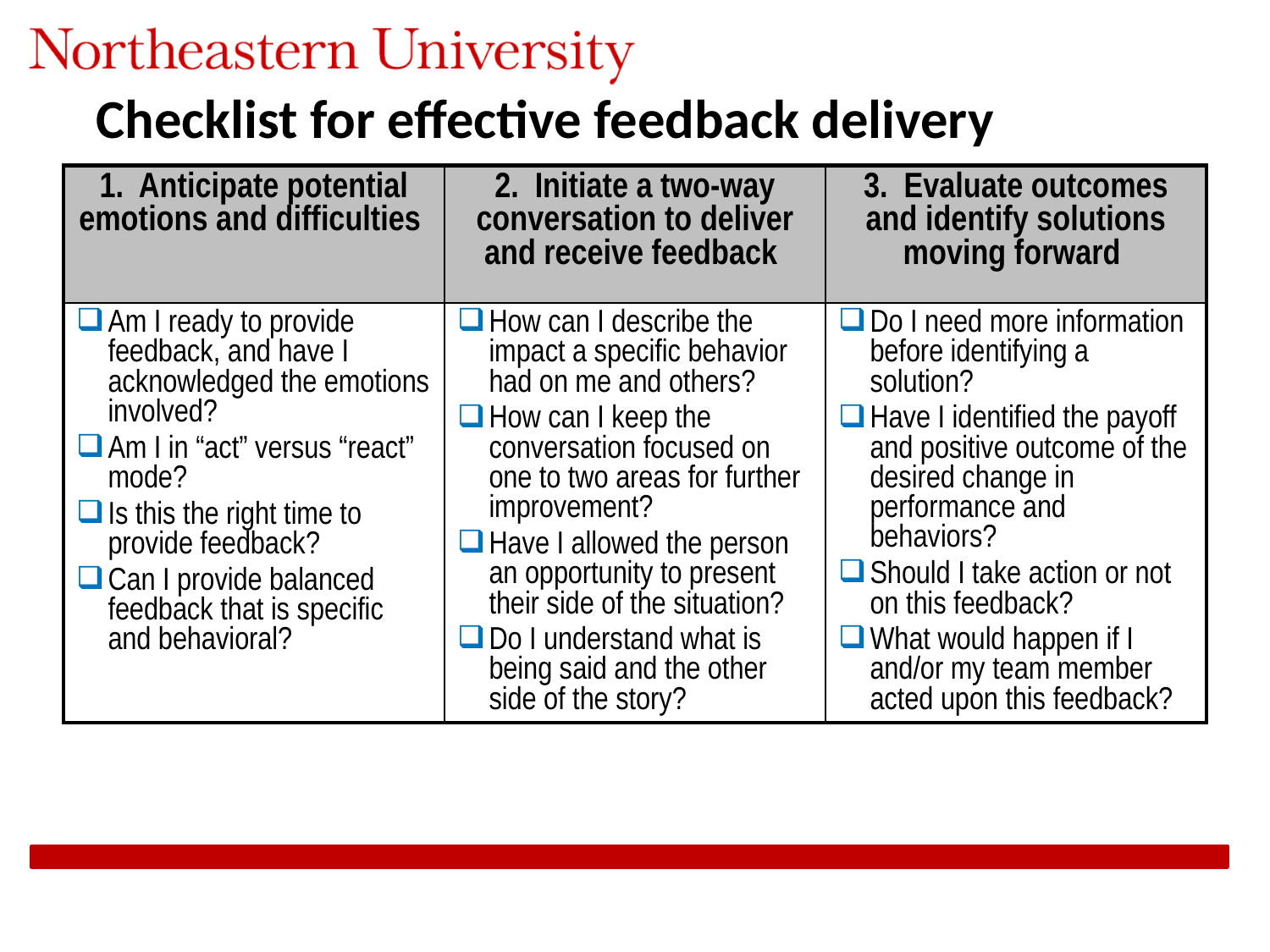

# Checklist for effective feedback delivery
| 1. Anticipate potential emotions and difficulties | 2. Initiate a two-way conversation to deliver and receive feedback | 3. Evaluate outcomes and identify solutions moving forward |
| --- | --- | --- |
| Am I ready to provide feedback, and have I acknowledged the emotions involved? Am I in “act” versus “react” mode? Is this the right time to provide feedback? Can I provide balanced feedback that is specific and behavioral? | How can I describe the impact a specific behavior had on me and others? How can I keep the conversation focused on one to two areas for further improvement? Have I allowed the person an opportunity to present their side of the situation? Do I understand what is being said and the other side of the story? | Do I need more information before identifying a solution? Have I identified the payoff and positive outcome of the desired change in performance and behaviors? Should I take action or not on this feedback? What would happen if I and/or my team member acted upon this feedback? |